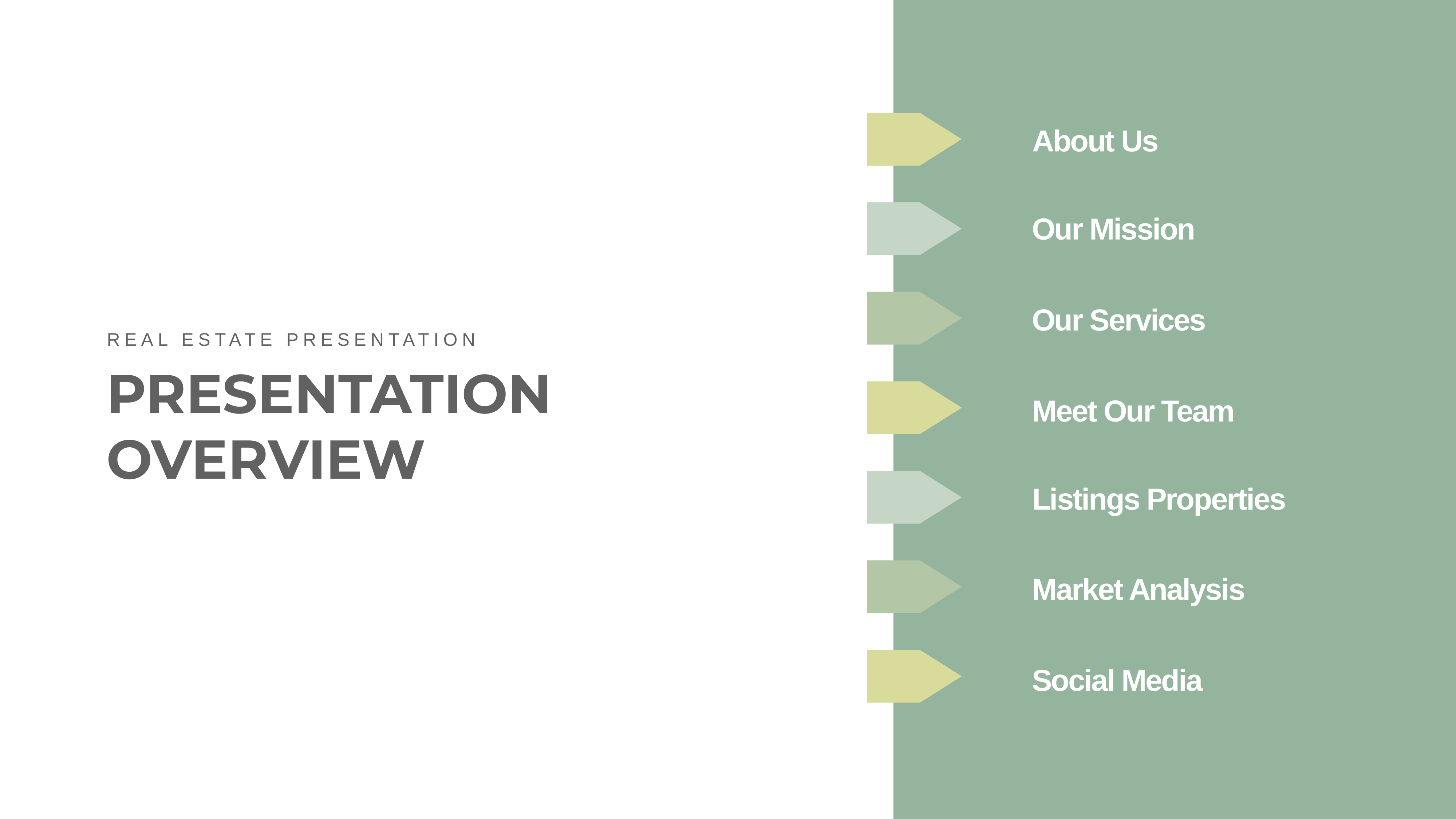

About Us

Our Mission

Our Services
REAL ESTATE PRESENTATION
PRESENTATION
OVERVIEW

Meet Our Team

Listings Properties

Market Analysis

Social Media